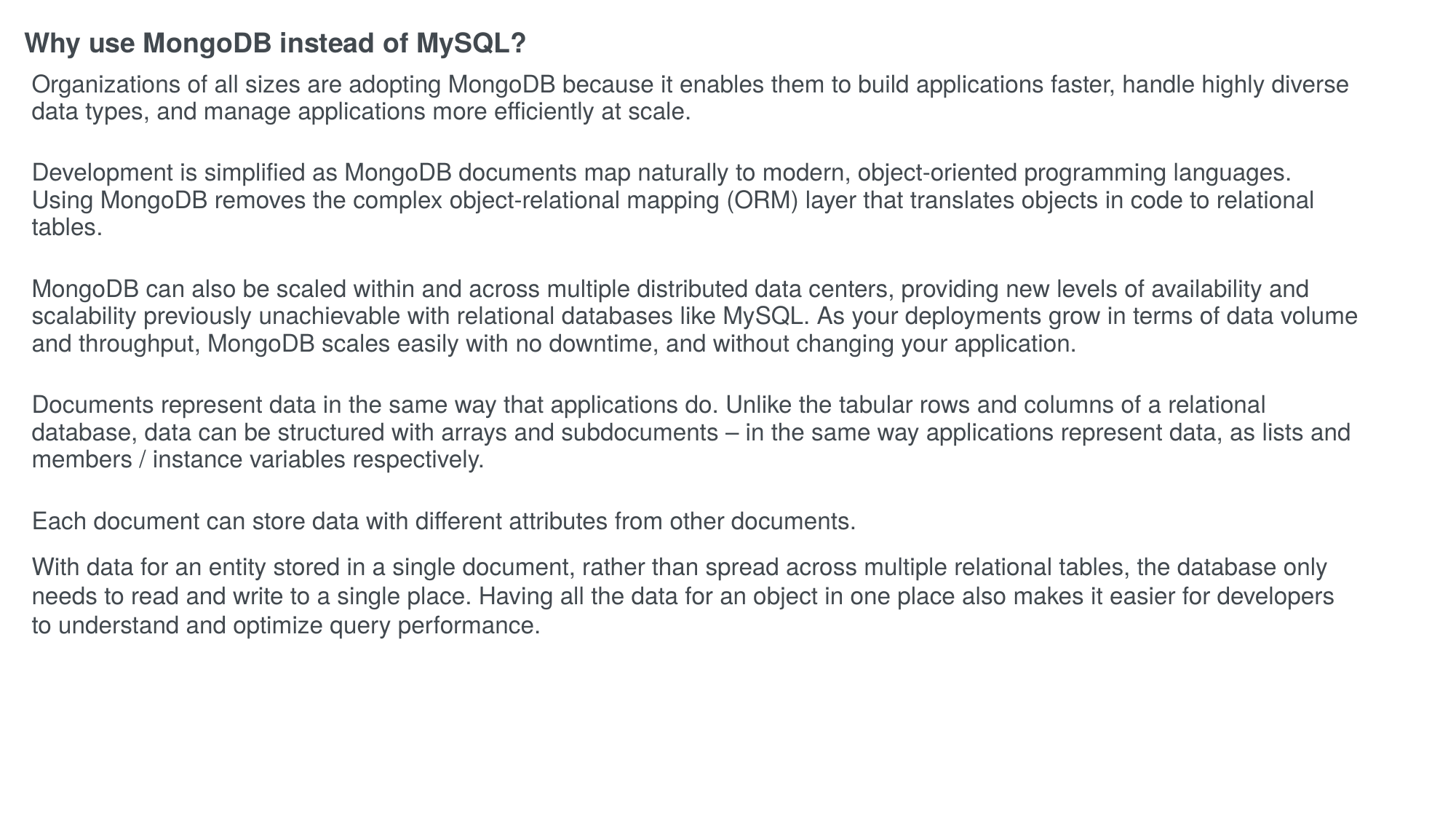

Why use MongoDB instead of MySQL?
Organizations of all sizes are adopting MongoDB because it enables them to build applications faster, handle highly diverse data types, and manage applications more efficiently at scale.
Development is simplified as MongoDB documents map naturally to modern, object-oriented programming languages. Using MongoDB removes the complex object-relational mapping (ORM) layer that translates objects in code to relational tables.
MongoDB can also be scaled within and across multiple distributed data centers, providing new levels of availability and scalability previously unachievable with relational databases like MySQL. As your deployments grow in terms of data volume and throughput, MongoDB scales easily with no downtime, and without changing your application.
Documents represent data in the same way that applications do. Unlike the tabular rows and columns of a relational database, data can be structured with arrays and subdocuments – in the same way applications represent data, as lists and members / instance variables respectively.
Each document can store data with different attributes from other documents.
With data for an entity stored in a single document, rather than spread across multiple relational tables, the database only needs to read and write to a single place. Having all the data for an object in one place also makes it easier for developers to understand and optimize query performance.